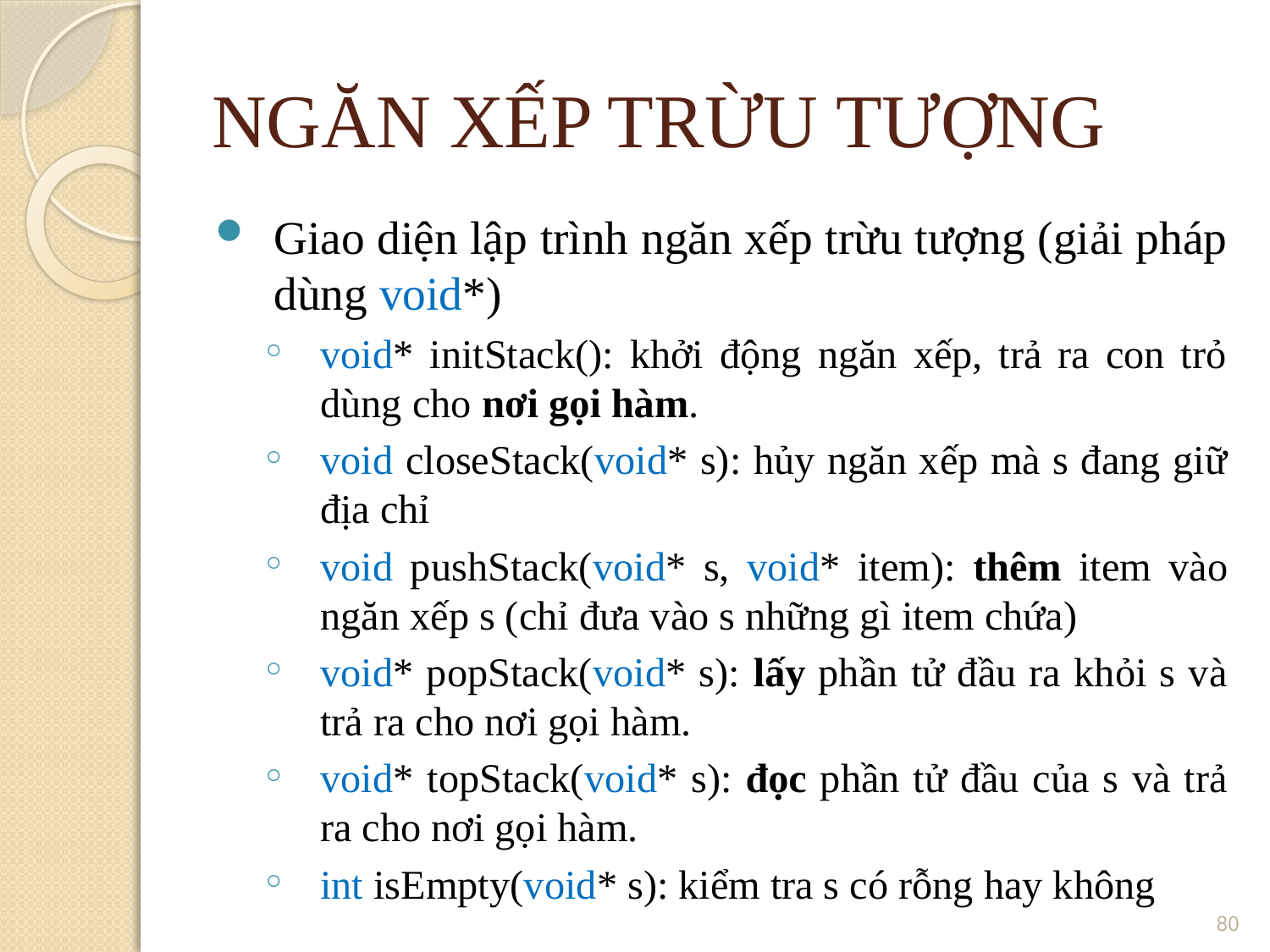

NGĂN XẾP TRỪU TƯỢNG
Giao diện lập trình ngăn xếp trừu tượng (giải pháp dùng void*)
void* initStack(): khởi động ngăn xếp, trả ra con trỏ dùng cho nơi gọi hàm.
void closeStack(void* s): hủy ngăn xếp mà s đang giữ địa chỉ
void pushStack(void* s, void* item): thêm item vào ngăn xếp s (chỉ đưa vào s những gì item chứa)
void* popStack(void* s): lấy phần tử đầu ra khỏi s và trả ra cho nơi gọi hàm.
void* topStack(void* s): đọc phần tử đầu của s và trả ra cho nơi gọi hàm.
int isEmpty(void* s): kiểm tra s có rỗng hay không
80